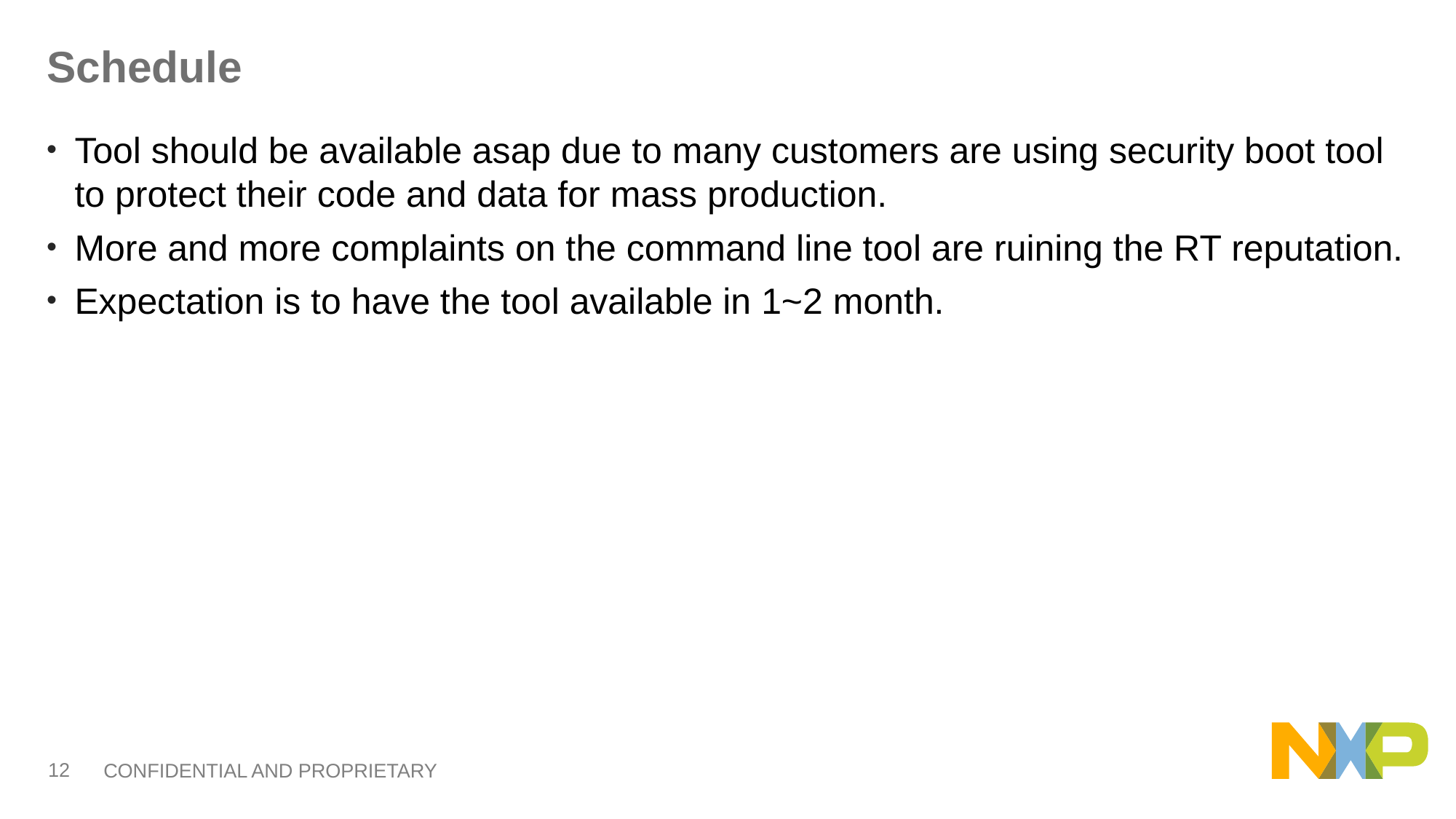

# Schedule
Tool should be available asap due to many customers are using security boot tool to protect their code and data for mass production.
More and more complaints on the command line tool are ruining the RT reputation.
Expectation is to have the tool available in 1~2 month.